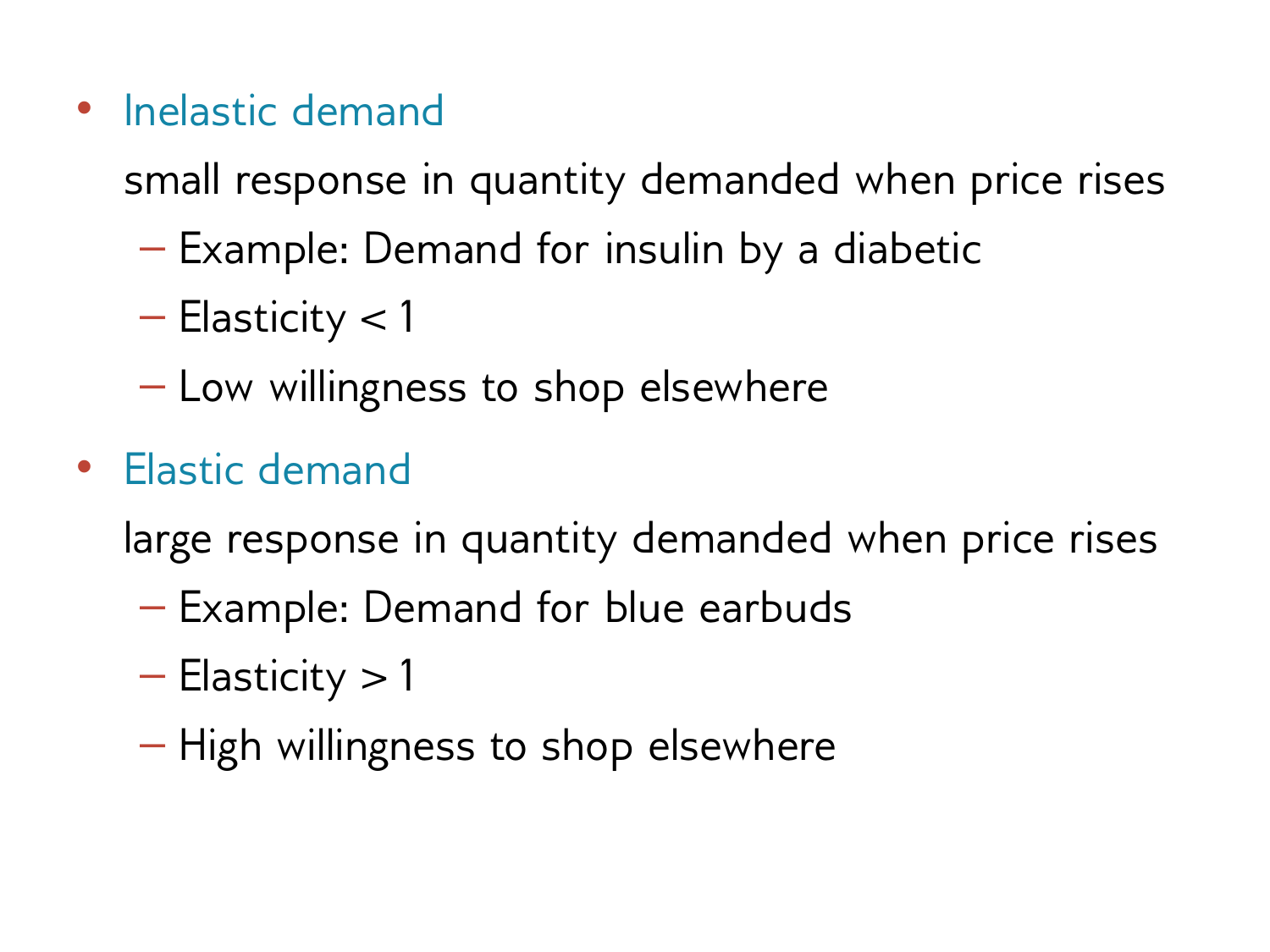

Inelastic demand
small response in quantity demanded when price rises
Example: Demand for insulin by a diabetic
Elasticity < 1
Low willingness to shop elsewhere
Elastic demand
large response in quantity demanded when price rises
Example: Demand for blue earbuds
Elasticity > 1
High willingness to shop elsewhere